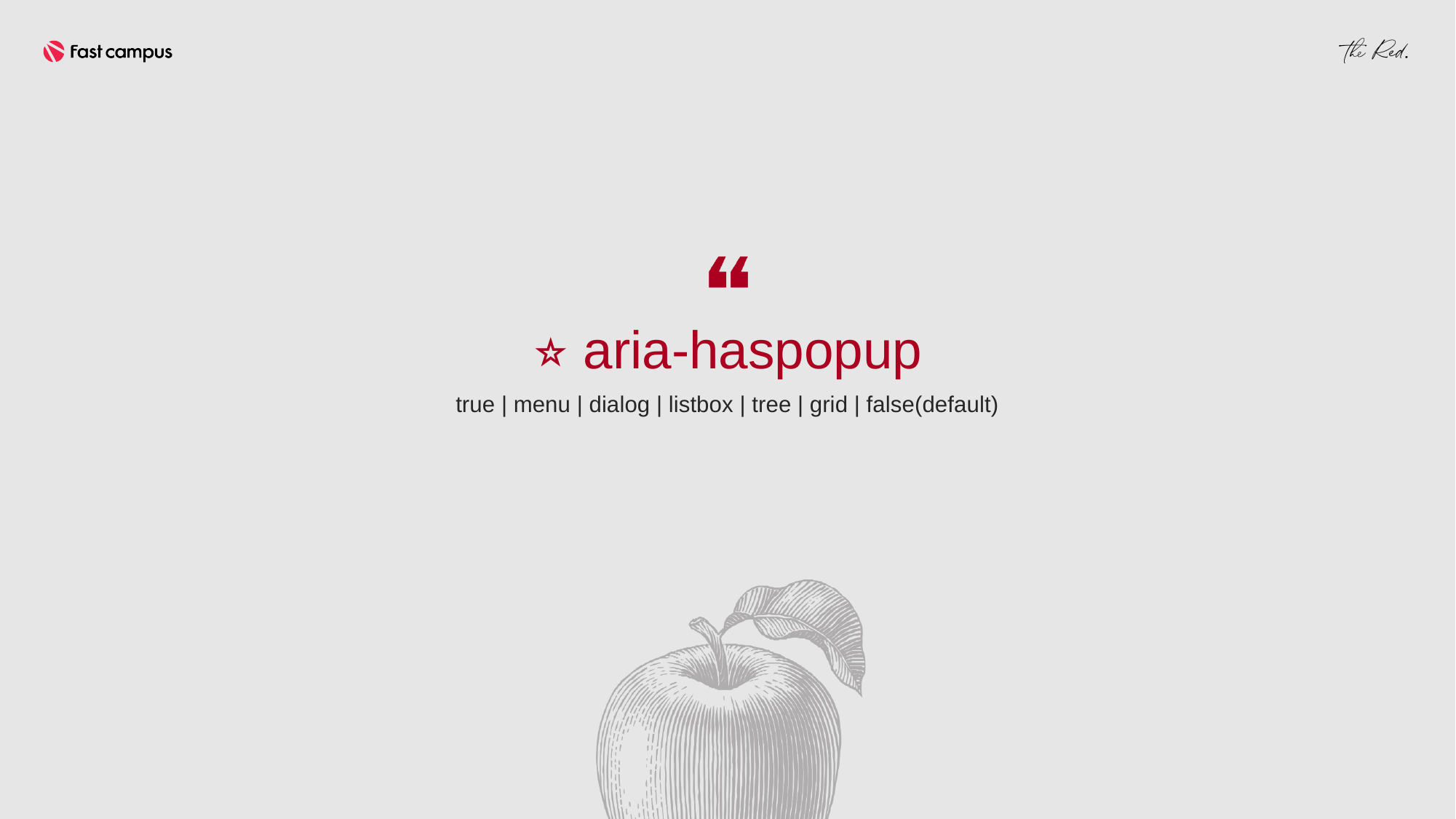

⭐ aria-haspopup
true | menu | dialog | listbox | tree | grid | false(default)